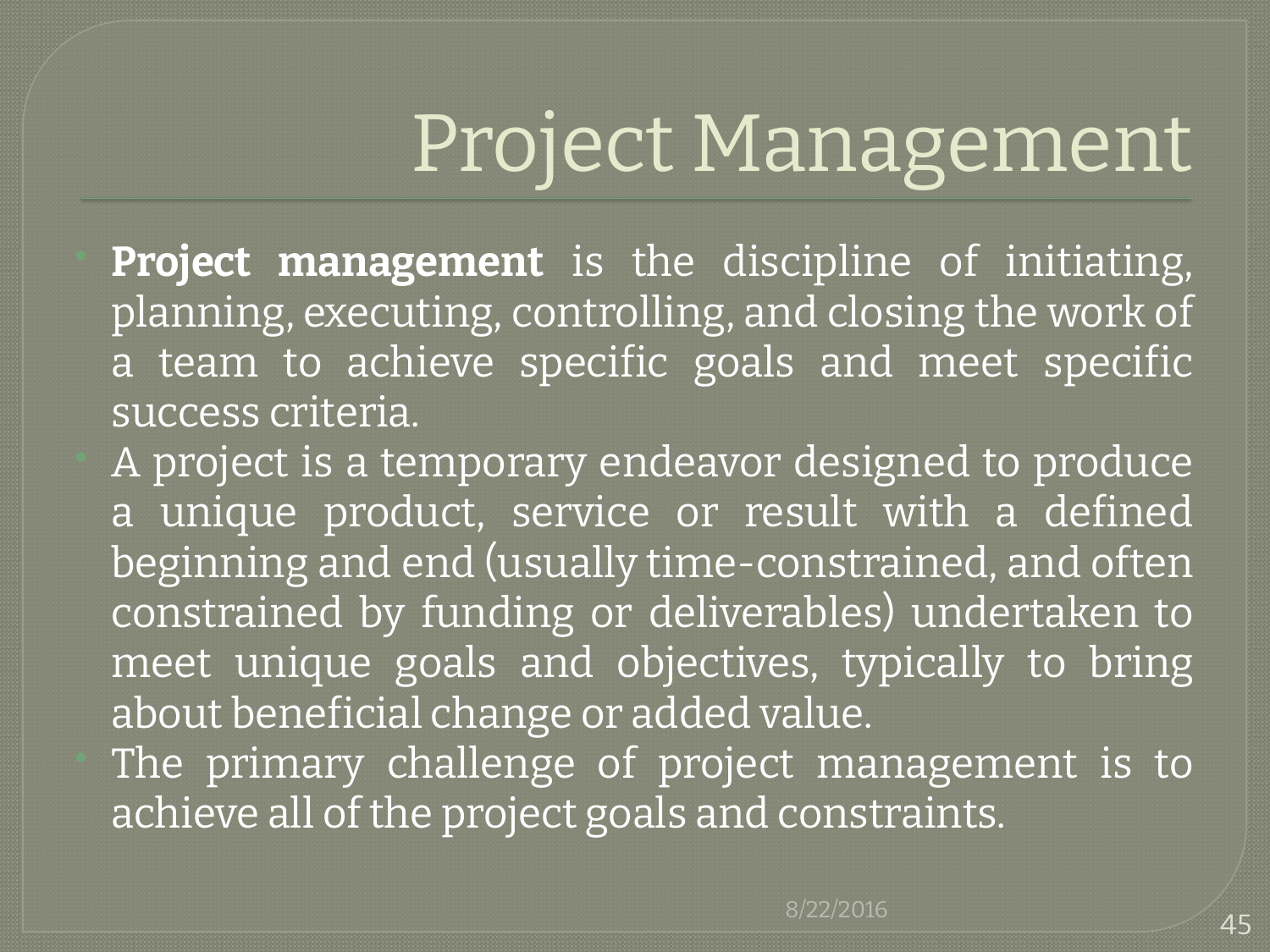

# Project Management
Project management is the discipline of initiating, planning, executing, controlling, and closing the work of a team to achieve specific goals and meet specific success criteria.
A project is a temporary endeavor designed to produce a unique product, service or result with a defined beginning and end (usually time-constrained, and often constrained by funding or deliverables) undertaken to meet unique goals and objectives, typically to bring about beneficial change or added value.
The primary challenge of project management is to achieve all of the project goals and constraints.
8/22/2016
45